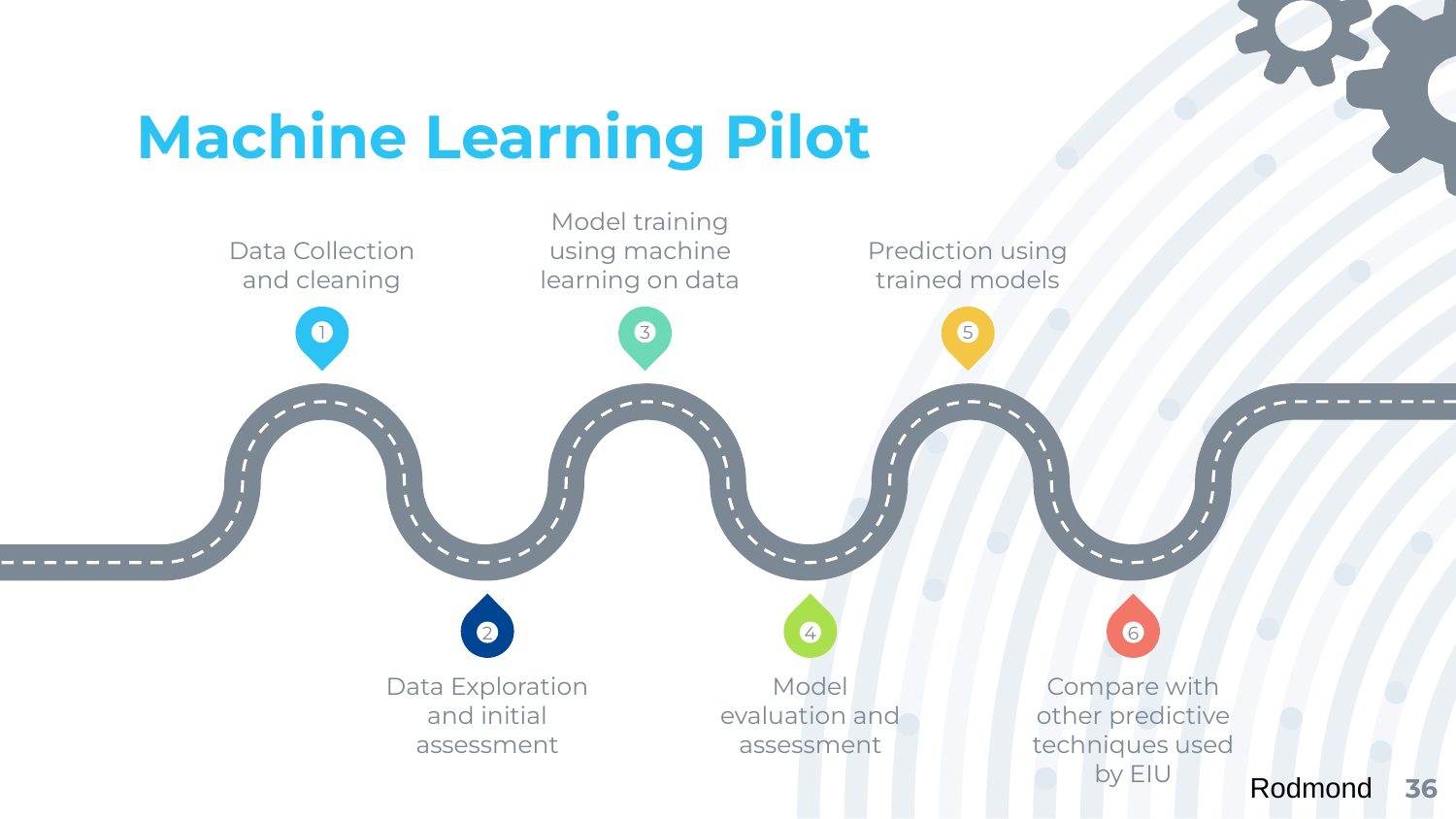

# Machine Learning Pilot
Data Collection and cleaning
Model training using machine learning on data
Prediction using trained models

1

3

5

2

4

6
Data Exploration and initial assessment
Model evaluation and assessment
Compare with other predictive techniques used by EIU
Rodmond
36